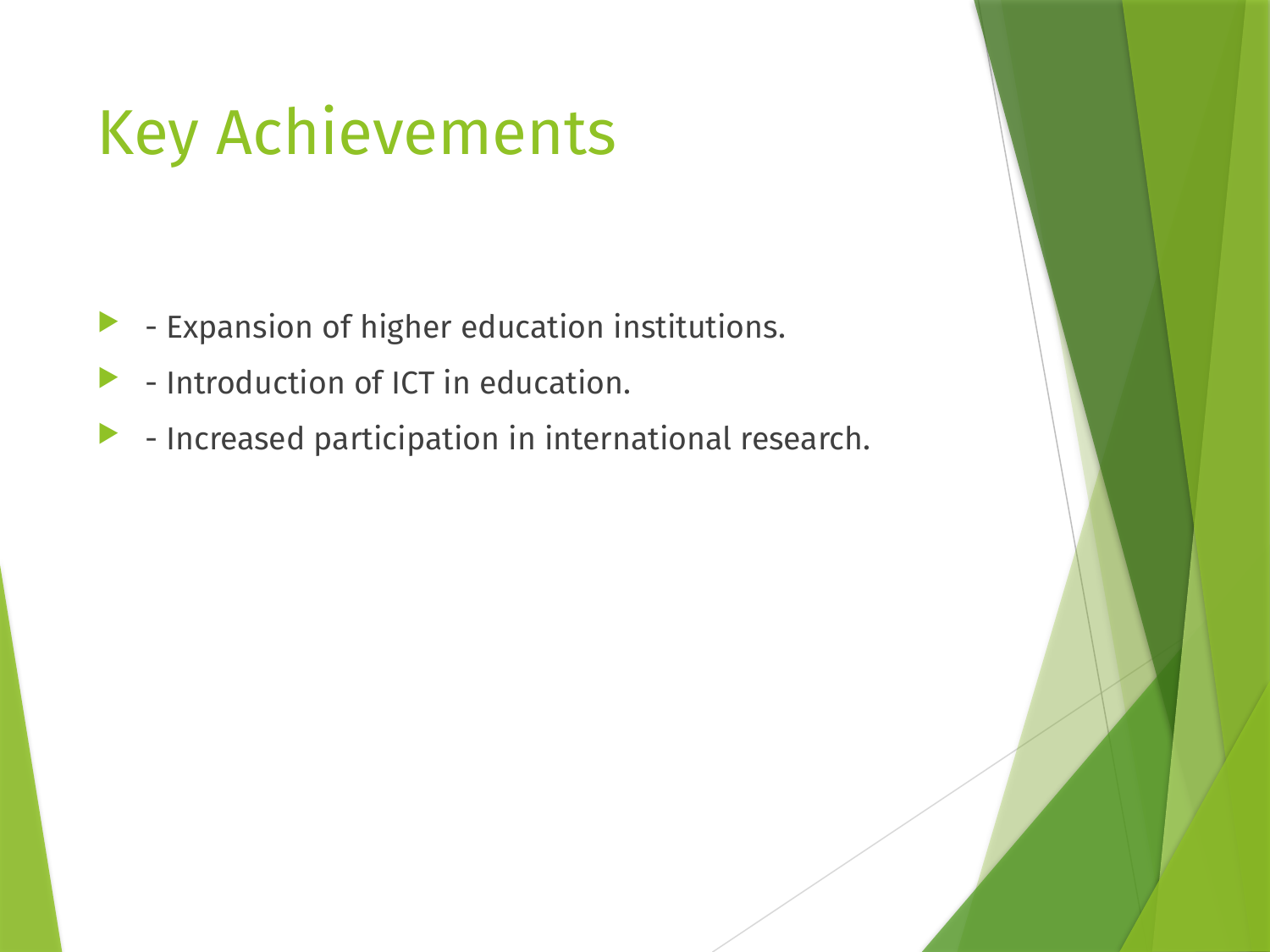

# Key Achievements
- Expansion of higher education institutions.
- Introduction of ICT in education.
- Increased participation in international research.